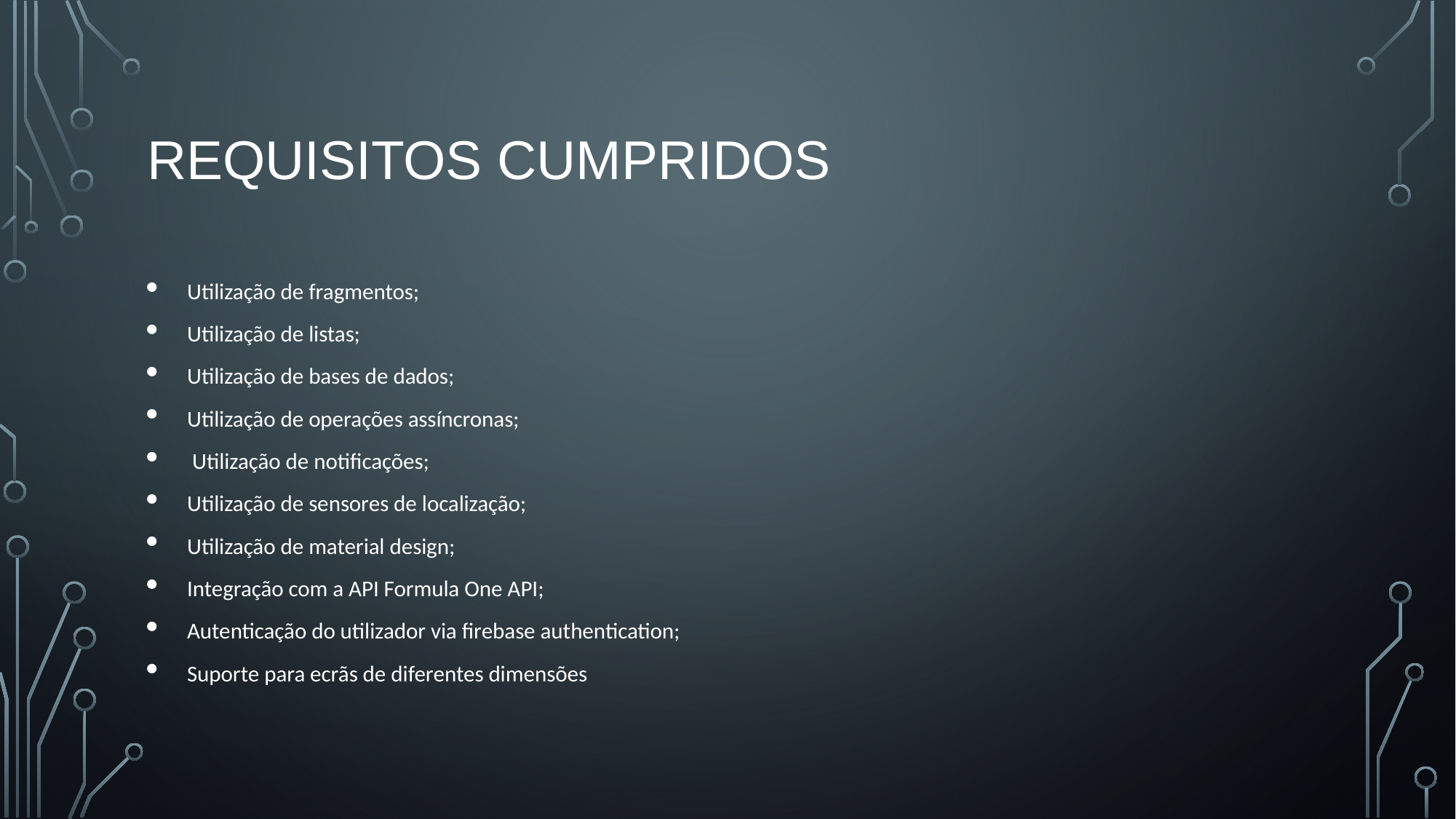

# Requisitos CUmpridos
Utilização de fragmentos;
Utilização de listas;
Utilização de bases de dados;
Utilização de operações assíncronas;
 Utilização de notificações;
Utilização de sensores de localização;
Utilização de material design;
Integração com a API Formula One API;
Autenticação do utilizador via firebase authentication;
Suporte para ecrãs de diferentes dimensões